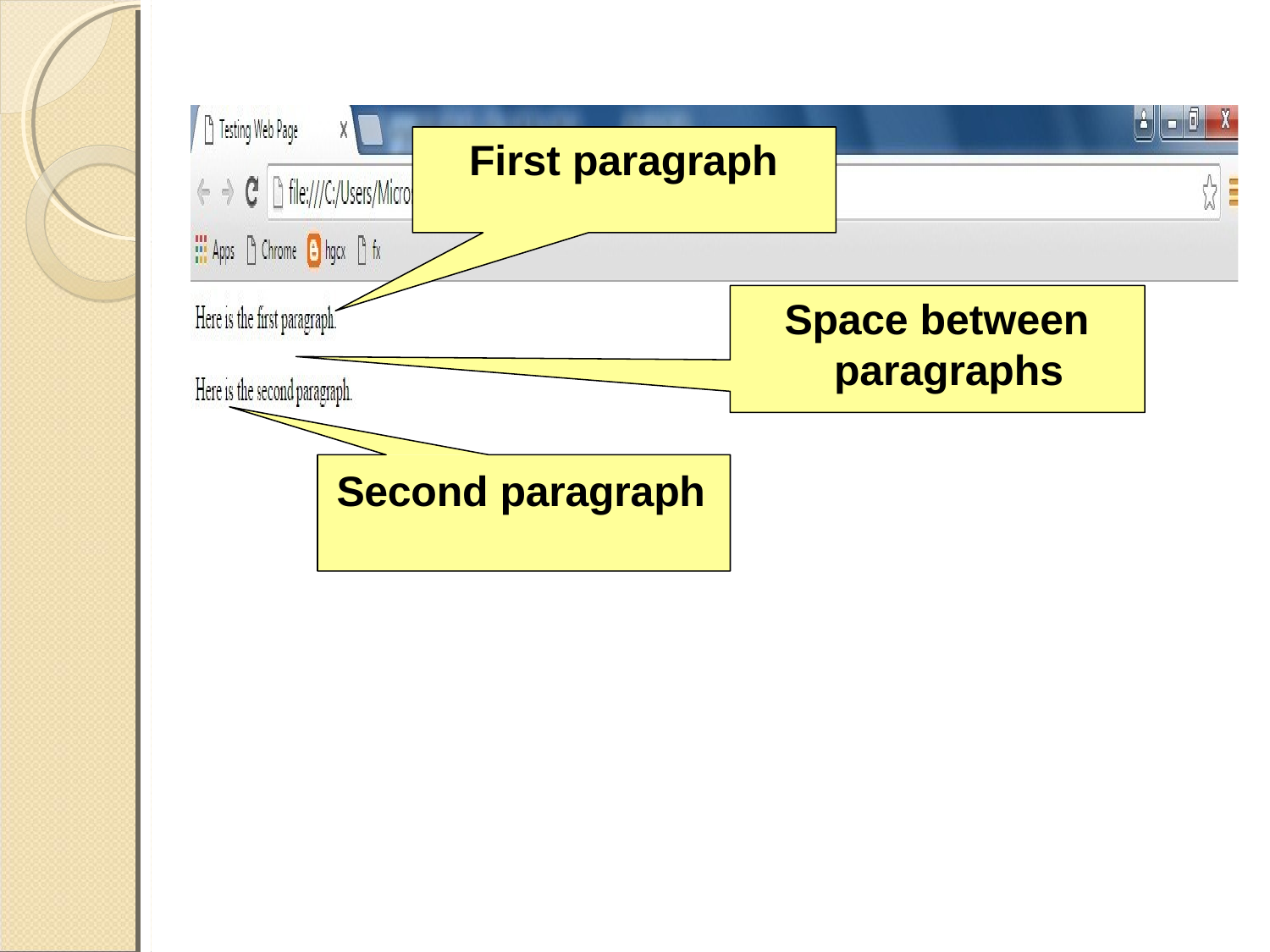

# First paragraph

Space between  paragraphs

Second paragraph